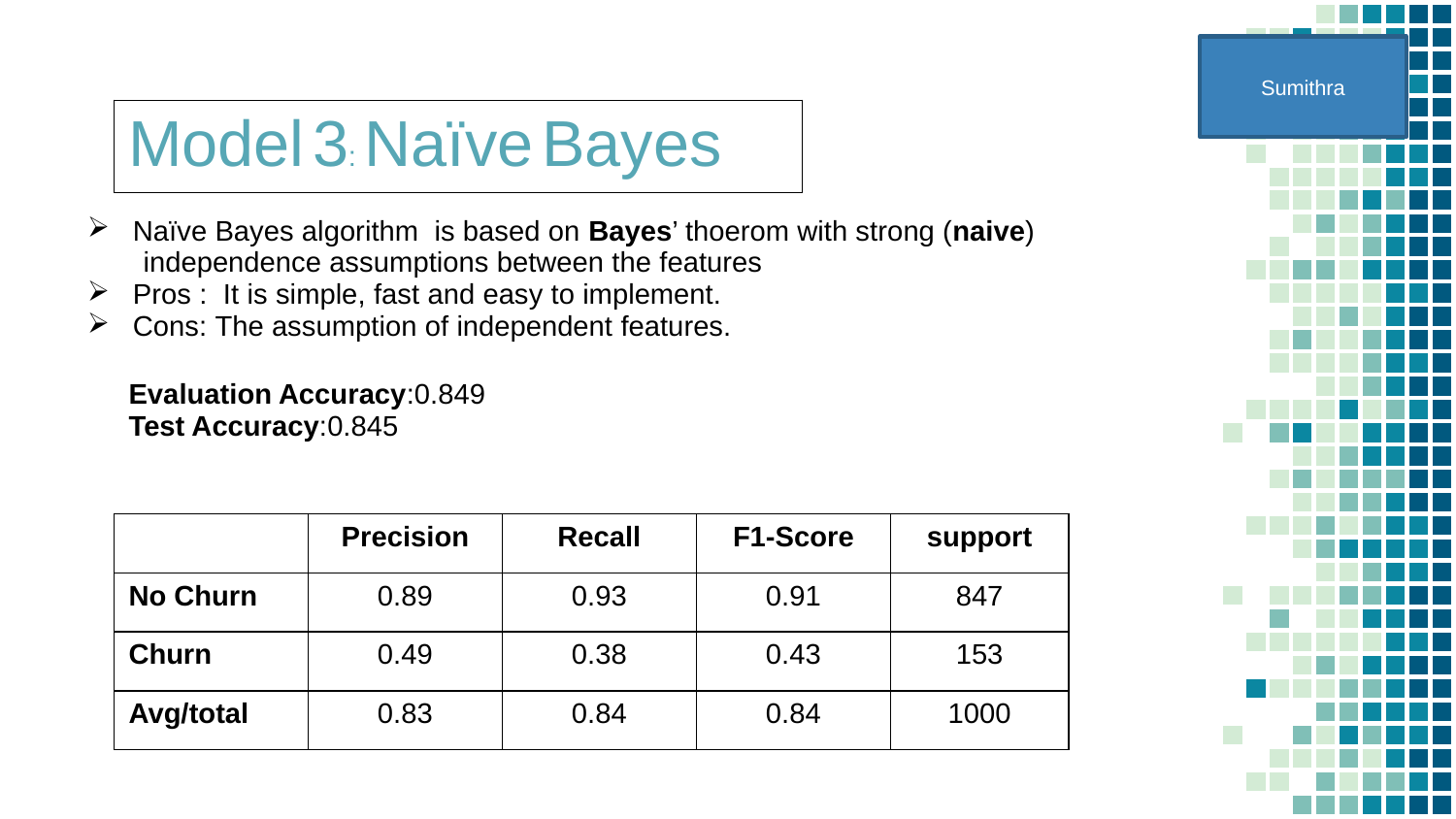

Sumithra
| Model 3: Naïve Bayes |
| --- |
| Naïve Bayes algorithm is based on Bayes’ thoerom with strong (naive) independence assumptions between the features Pros : It is simple, fast and easy to implement. Cons: The assumption of independent features. |
| --- |
| Evaluation Accuracy:0.849 Test Accuracy:0.845 |  |
| --- | --- |
|  | Precision | Recall | F1-Score | support |
| --- | --- | --- | --- | --- |
| No Churn | 0.89 | 0.93 | 0.91 | 847 |
| Churn | 0.49 | 0.38 | 0.43 | 153 |
| Avg/total | 0.83 | 0.84 | 0.84 | 1000 |